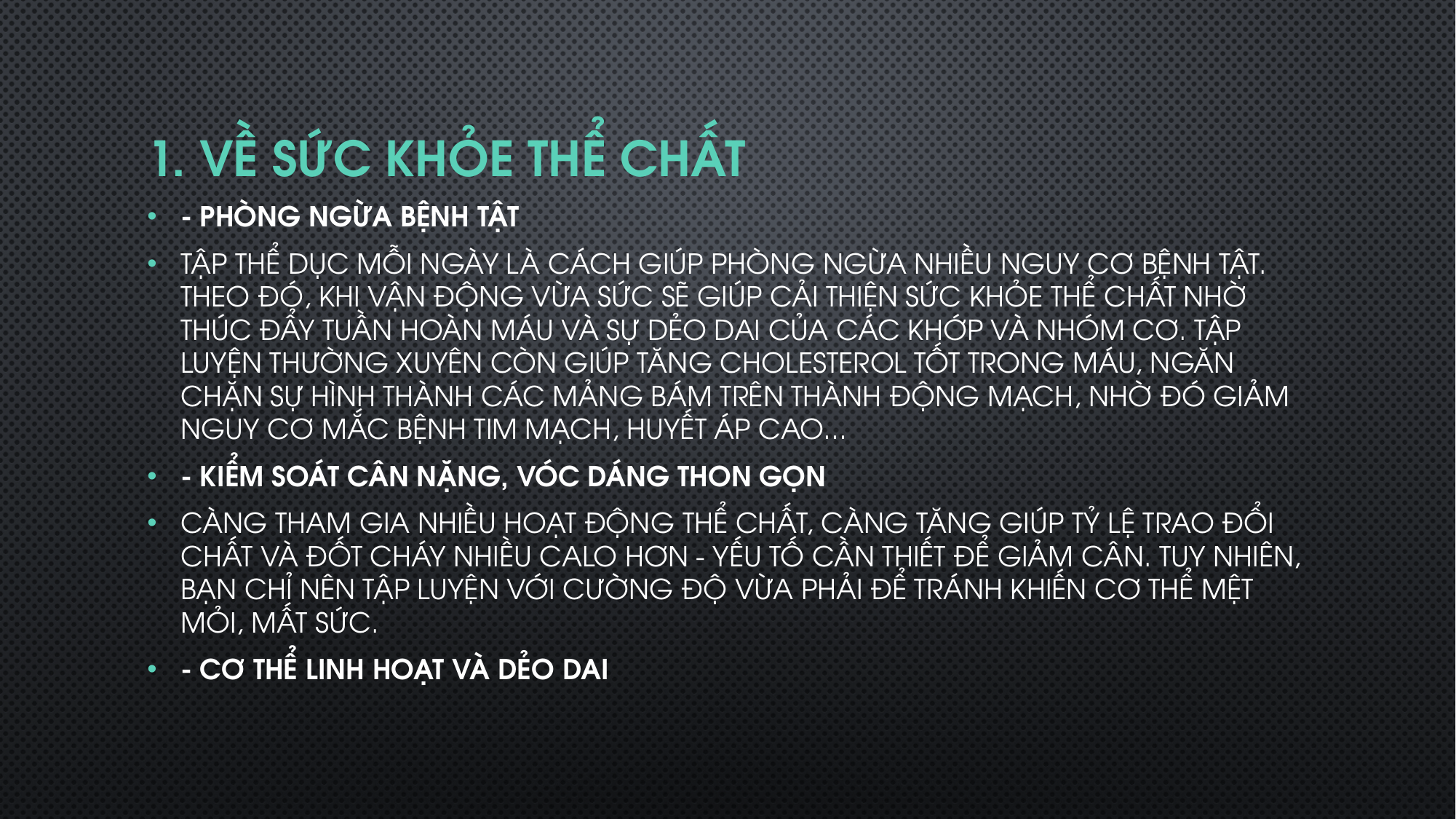

# 1. Về sức khỏe thể chất
- Phòng ngừa bệnh tật
Tập thể dục mỗi ngày là cách giúp phòng ngừa nhiều nguy cơ bệnh tật. Theo đó, khi vận động vừa sức sẽ giúp cải thiện sức khỏe thể chất nhờ thúc đẩy tuần hoàn máu và sự dẻo dai của các khớp và nhóm cơ. Tập luyện thường xuyên còn giúp tăng cholesterol tốt trong máu, ngăn chặn sự hình thành các mảng bám trên thành động mạch, nhờ đó giảm nguy cơ mắc bệnh tim mạch, huyết áp cao…
- Kiểm soát cân nặng, vóc dáng thon gọn
Càng tham gia nhiều hoạt động thể chất, càng tăng giúp tỷ lệ trao đổi chất và đốt cháy nhiều calo hơn - yếu tố cần thiết để giảm cân. Tuy nhiên, bạn chỉ nên tập luyện với cường độ vừa phải để tránh khiến cơ thể mệt mỏi, mất sức.
- Cơ thể linh hoạt và dẻo dai